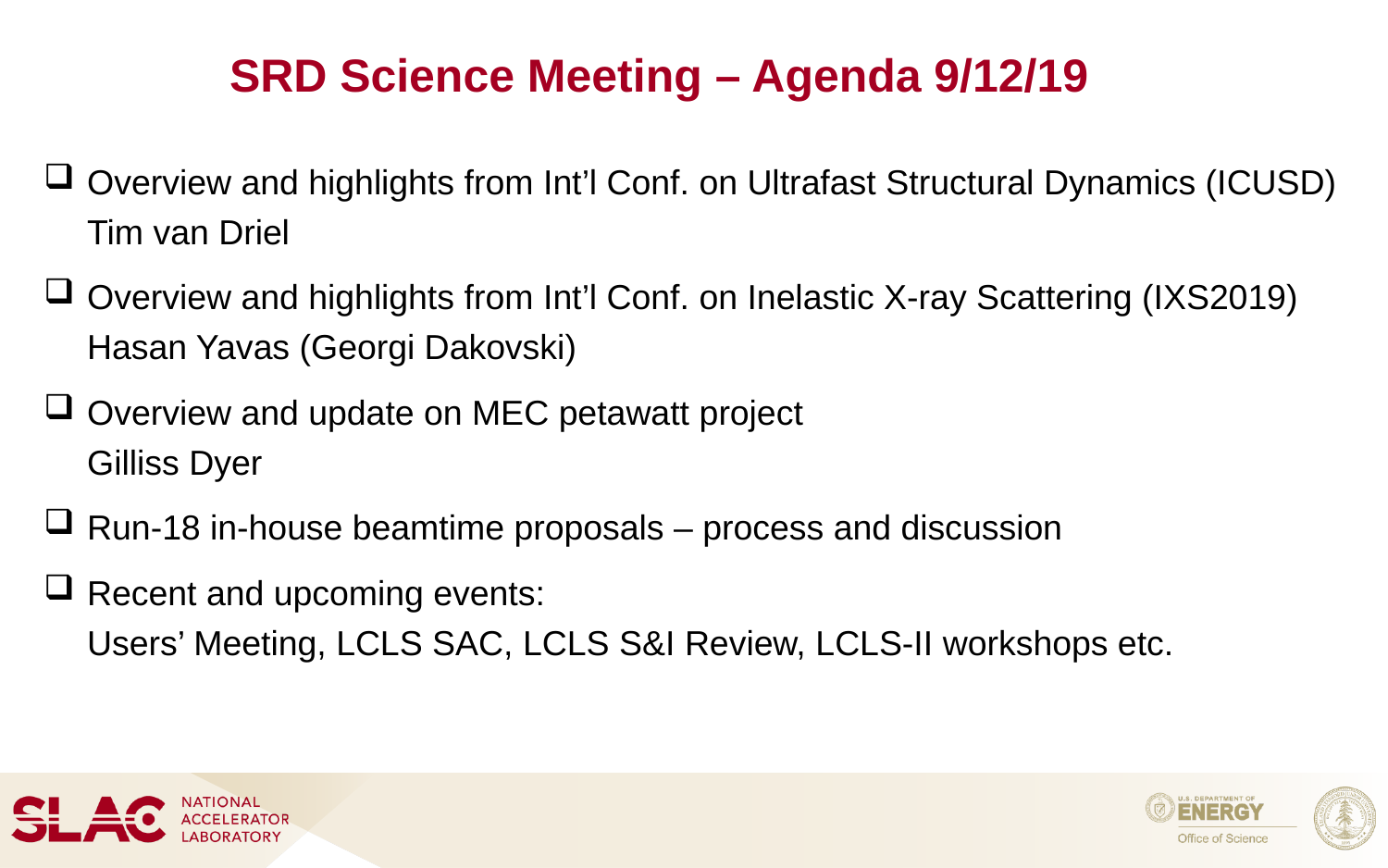

# SRD Science Meeting – Agenda 9/12/19
Overview and highlights from Int’l Conf. on Ultrafast Structural Dynamics (ICUSD)
Tim van Driel
Overview and highlights from Int’l Conf. on Inelastic X-ray Scattering (IXS2019)
Hasan Yavas (Georgi Dakovski)
Overview and update on MEC petawatt project
Gilliss Dyer
Run-18 in-house beamtime proposals – process and discussion
Recent and upcoming events:
Users’ Meeting, LCLS SAC, LCLS S&I Review, LCLS-II workshops etc.